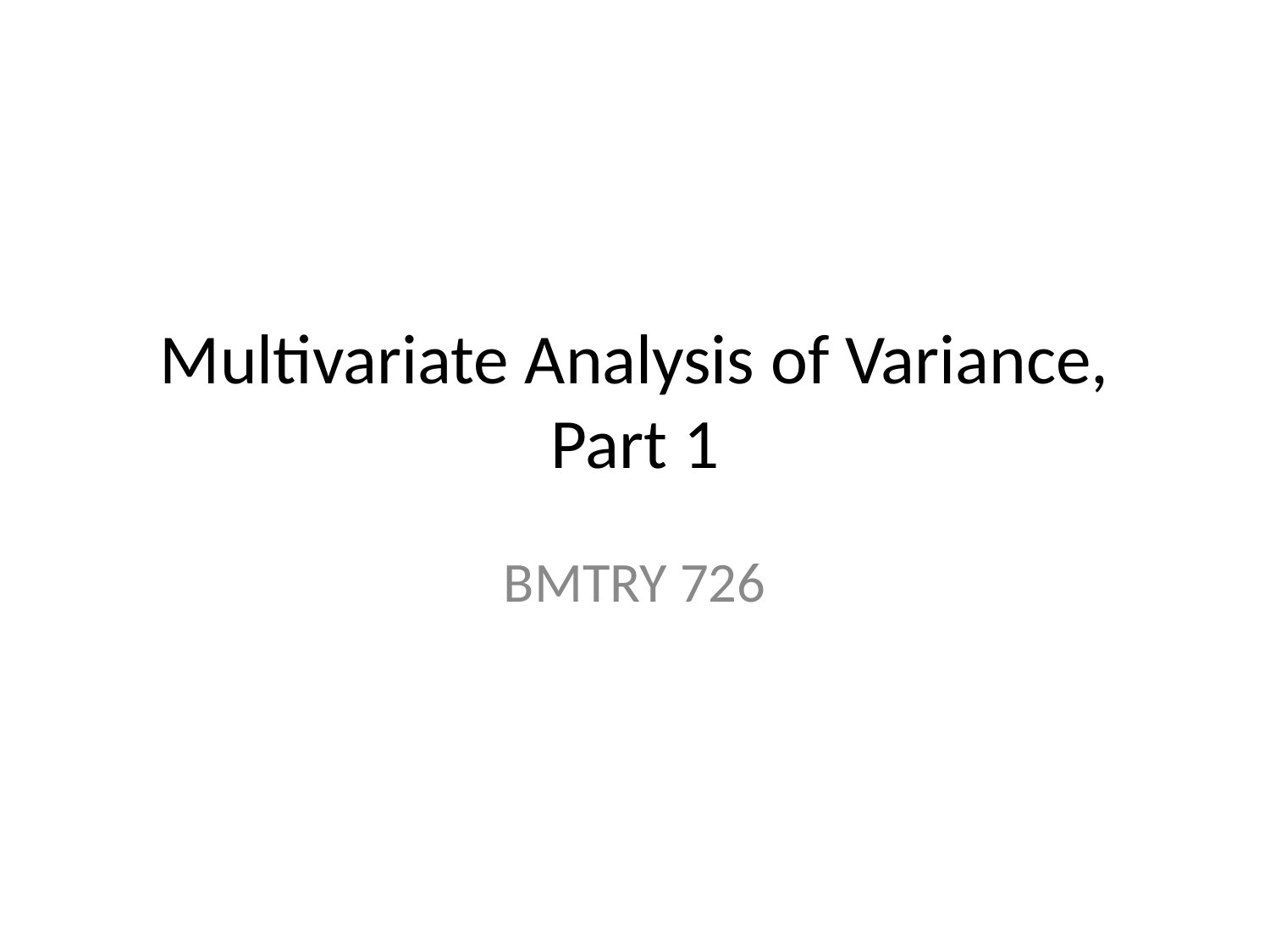

# Multivariate Analysis of Variance, Part 1
BMTRY 726